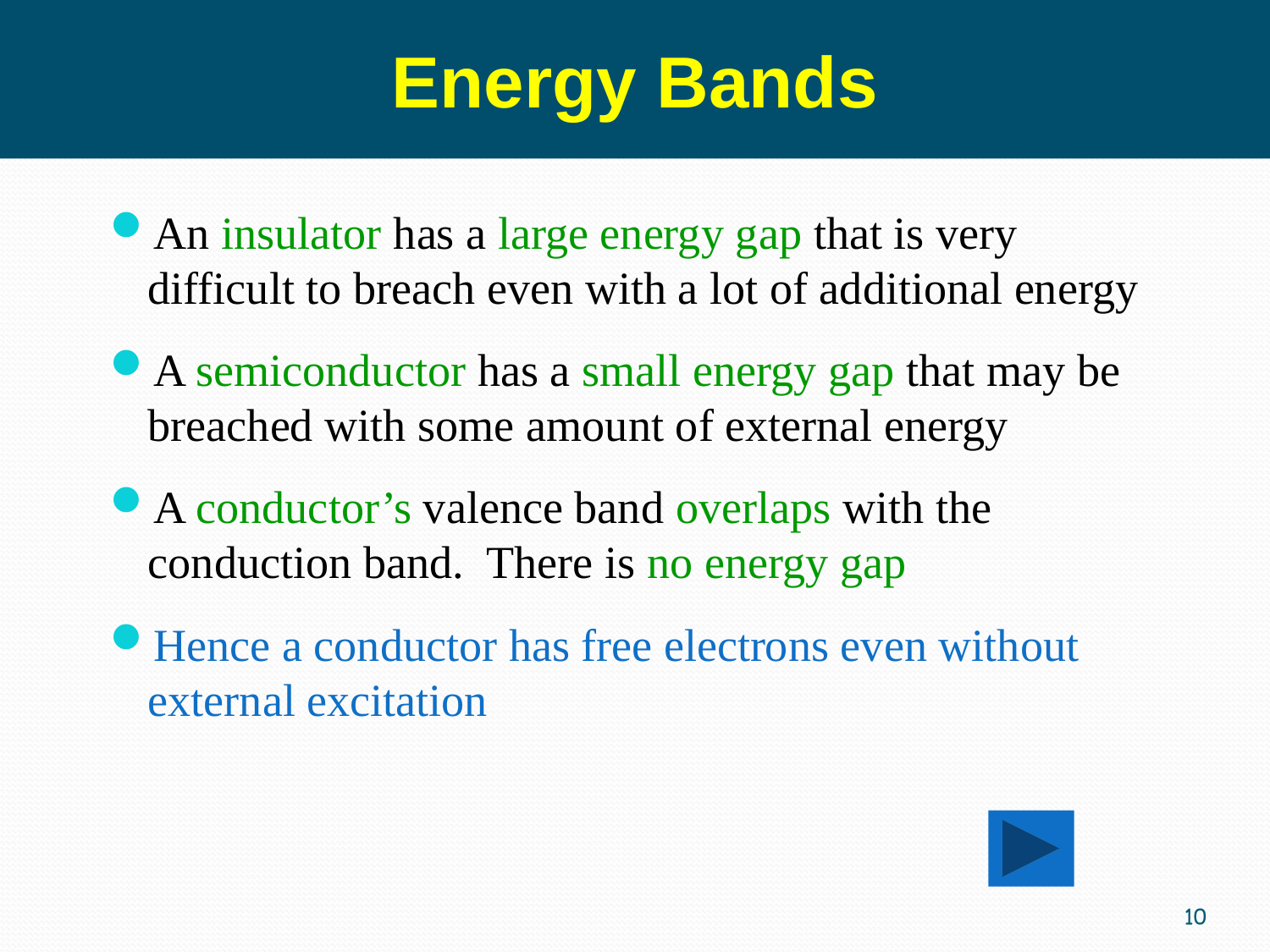

Energy Bands
An insulator has a large energy gap that is very difficult to breach even with a lot of additional energy
A semiconductor has a small energy gap that may be breached with some amount of external energy
A conductor’s valence band overlaps with the conduction band.  There is no energy gap
Hence a conductor has free electrons even without external excitation

10